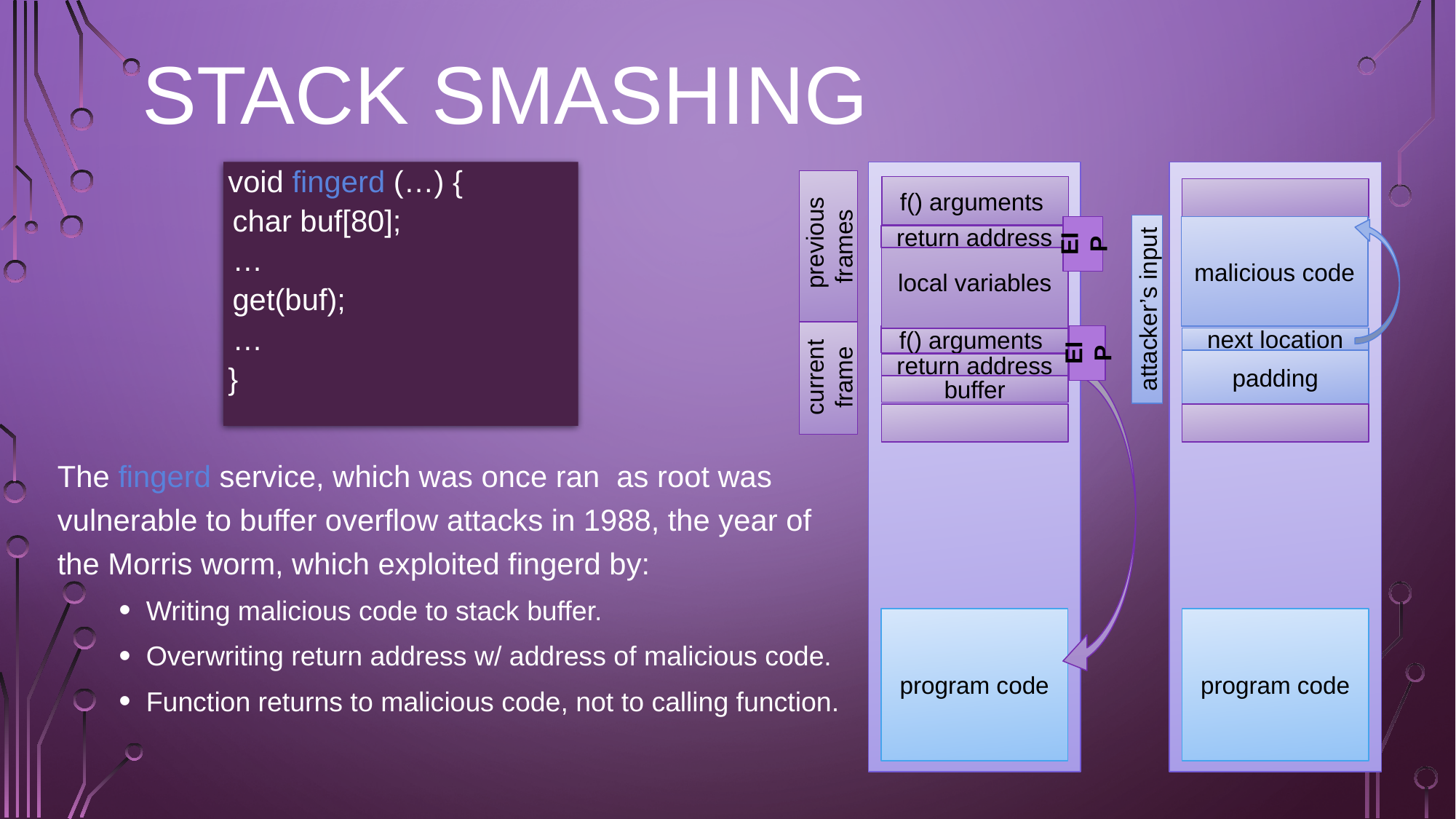

# Stack Smashing
void fingerd (…) {
	char buf[80];
	…
	get(buf);
	…
}

 previous frames
f() arguments

local variables

attacker’s input

EIP
malicious code
return address
current frame
EIP
f() arguments
next location
padding
return address

buffer

The fingerd service, which was once ran  as root was vulnerable to buffer overflow attacks in 1988, the year of the Morris worm, which exploited fingerd by:
Writing malicious code to stack buffer.
Overwriting return address w/ address of malicious code.
Function returns to malicious code, not to calling function.
program code
program code